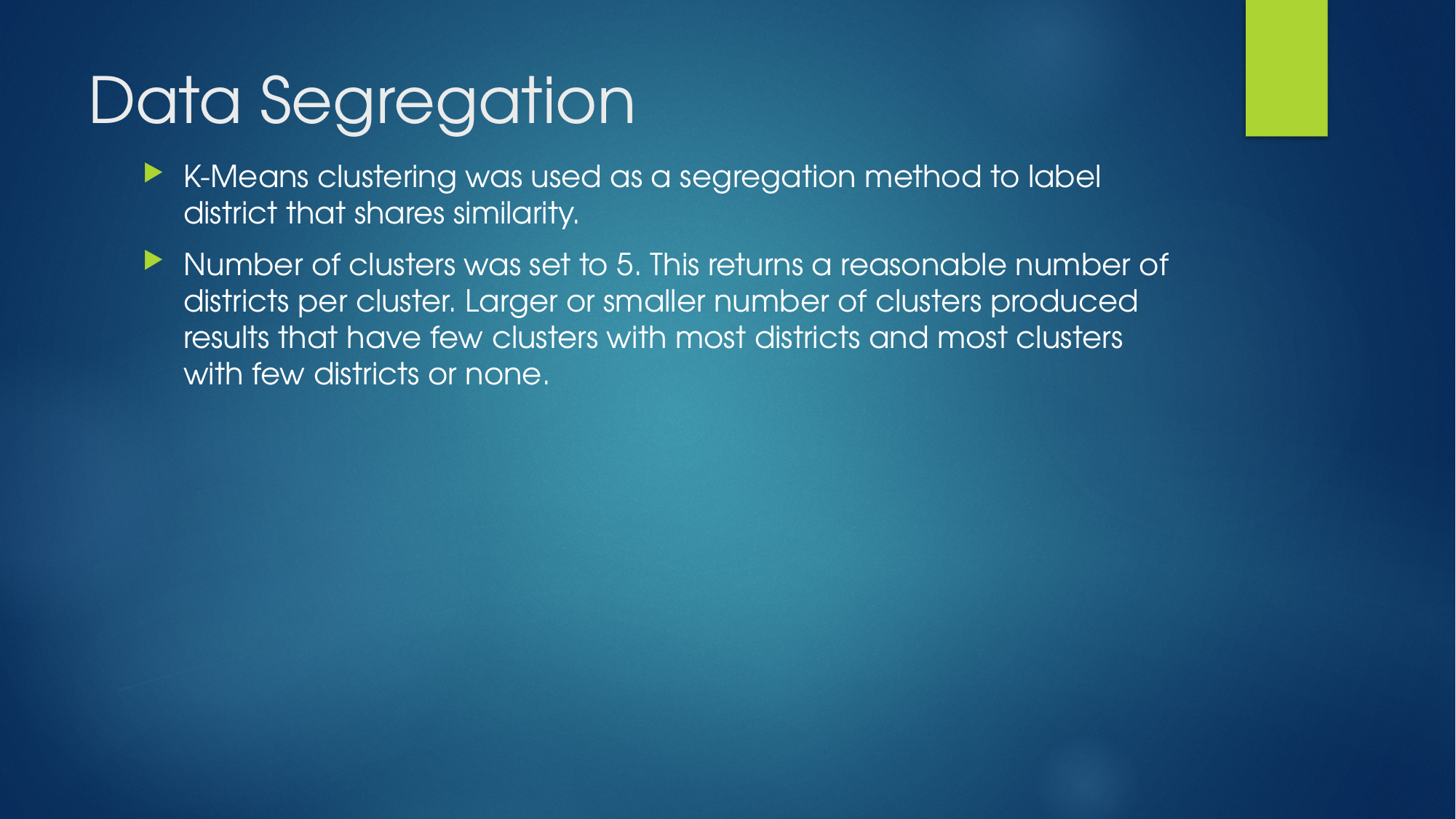

# Data Segregation
K-Means clustering was used as a segregation method to label district that shares similarity.
Number of clusters was set to 5. This returns a reasonable number of districts per cluster. Larger or smaller number of clusters produced results that have few clusters with most districts and most clusters with few districts or none.